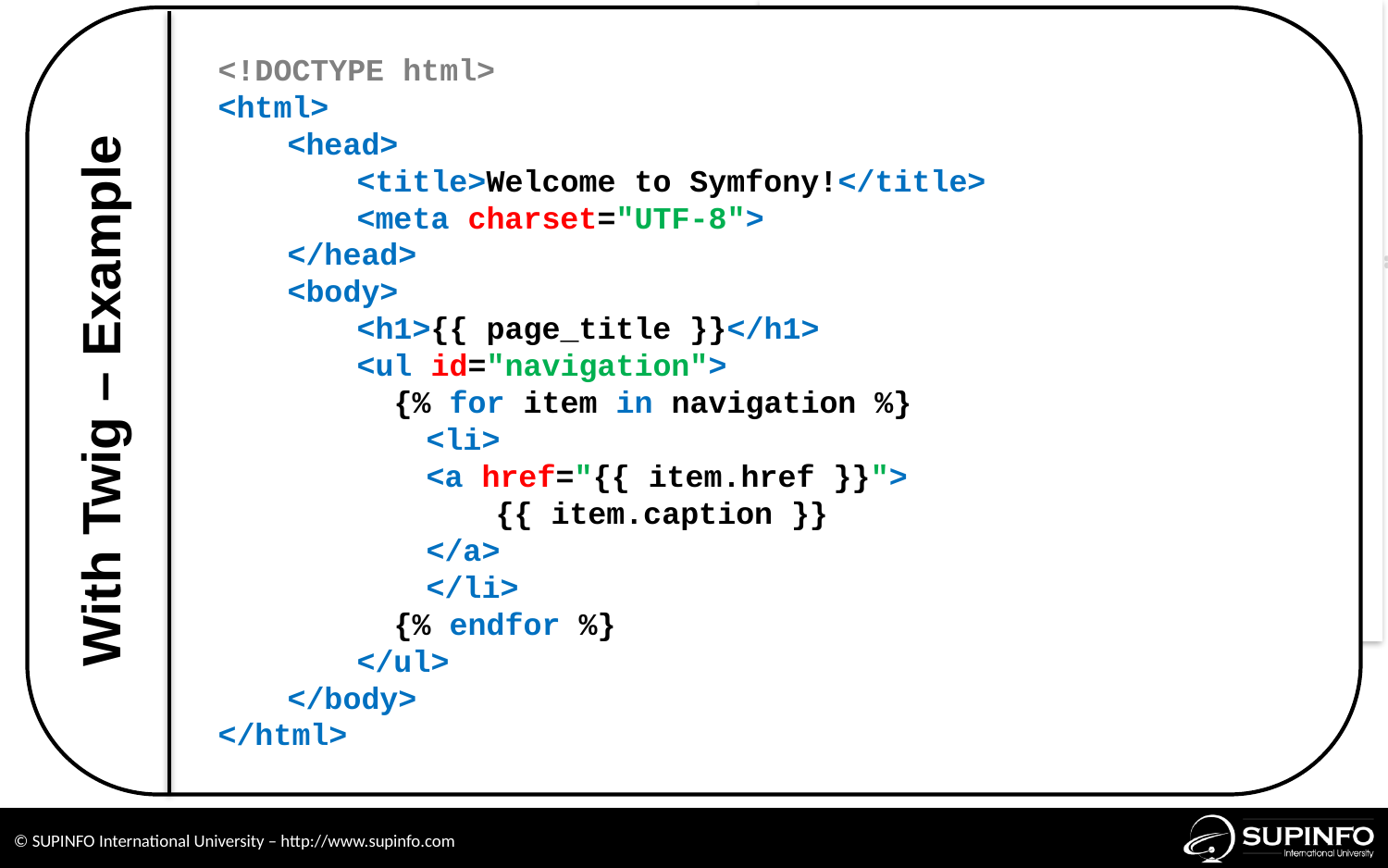

<!DOCTYPE html>
<html>
<head>
<title>Welcome to Symfony!</title>
<meta charset="UTF-8">
</head>
<body>
<h1>{{ page_title }}</h1>
<ul id="navigation">
  {% for item in navigation %}
<li>
<a href="{{ item.href }}">
{{ item.caption }}
</a>
</li>
  {% endfor %}
</ul>
</body>
</html>
With Twig – Example